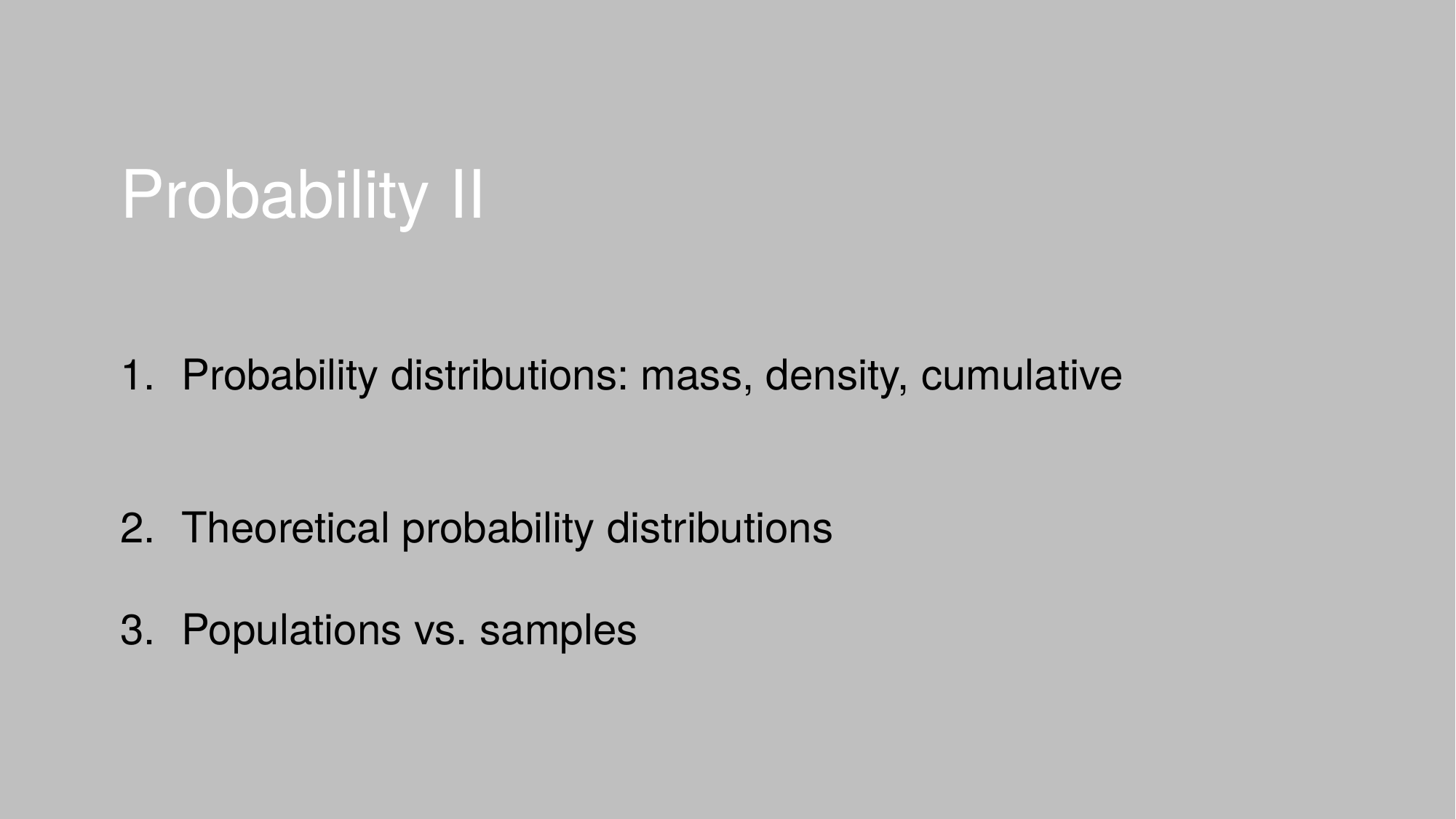

# Probability II

Probability distributions: mass, density, cumulative

Theoretical probability distributions

Populations vs. samples